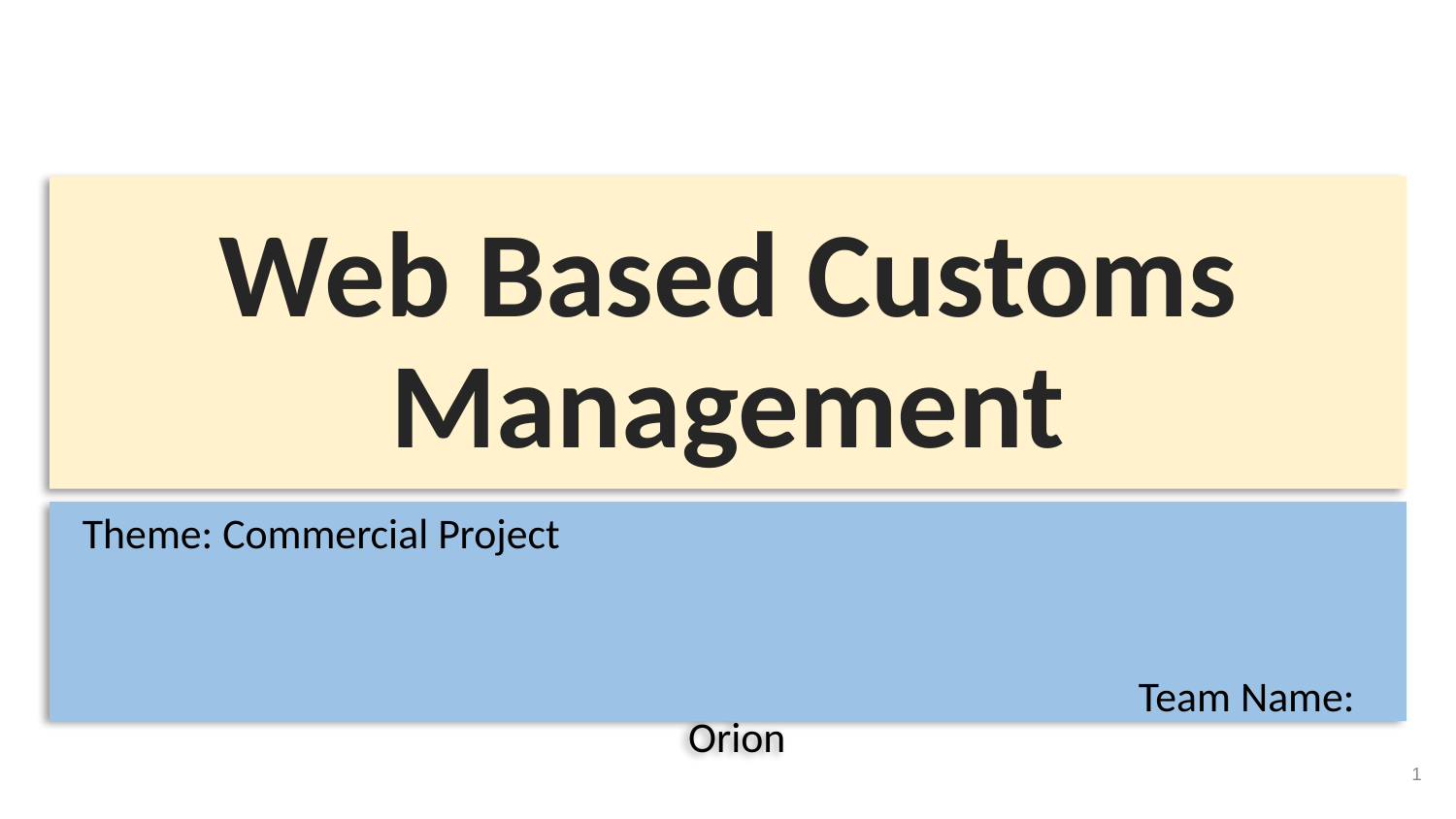

# Web Based Customs Management
Theme: Commercial Project

			  												Team Name: Orion
1